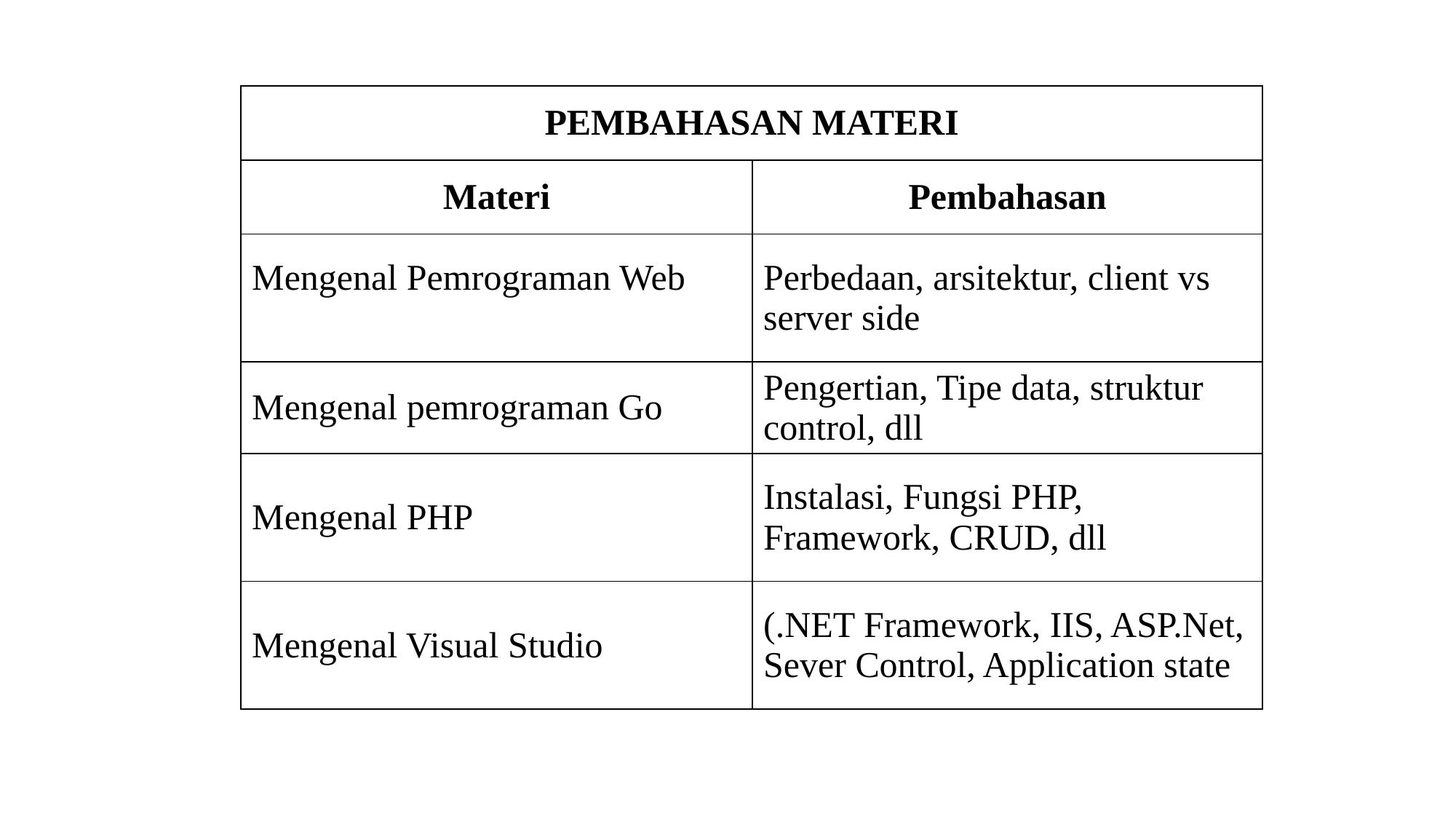

| PEMBAHASAN MATERI |  |
| --- | --- |
| Materi | Pembahasan |
| Mengenal Pemrograman Web | Perbedaan, arsitektur, client vs server side |
| Mengenal pemrograman Go | Pengertian, Tipe data, struktur control, dll |
| Mengenal PHP | Instalasi, Fungsi PHP, Framework, CRUD, dll |
| Mengenal Visual Studio | (.NET Framework, IIS, ASP.Net, Sever Control, Application state |